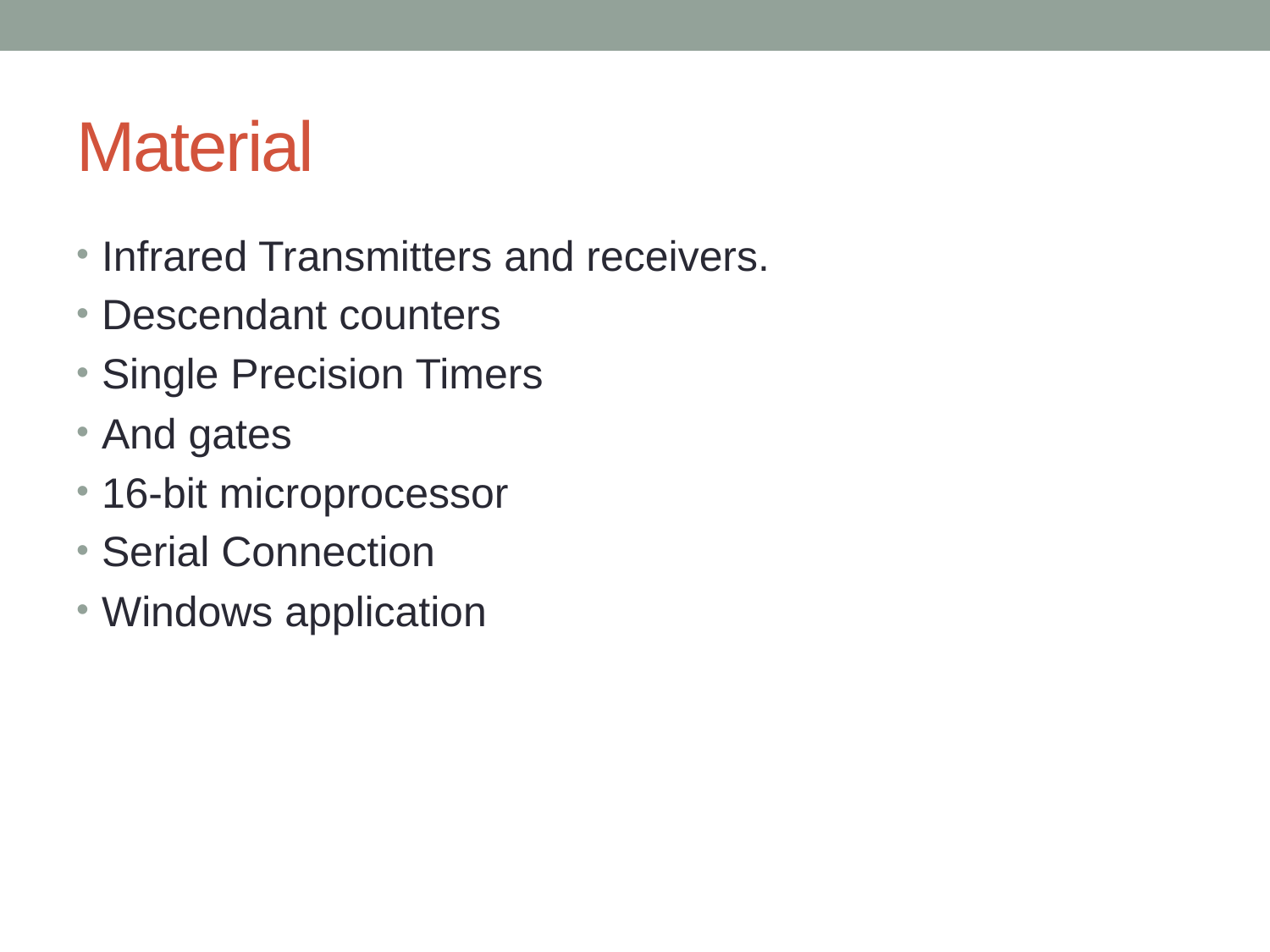

# Material
Infrared Transmitters and receivers.
Descendant counters
Single Precision Timers
And gates
16-bit microprocessor
Serial Connection
Windows application